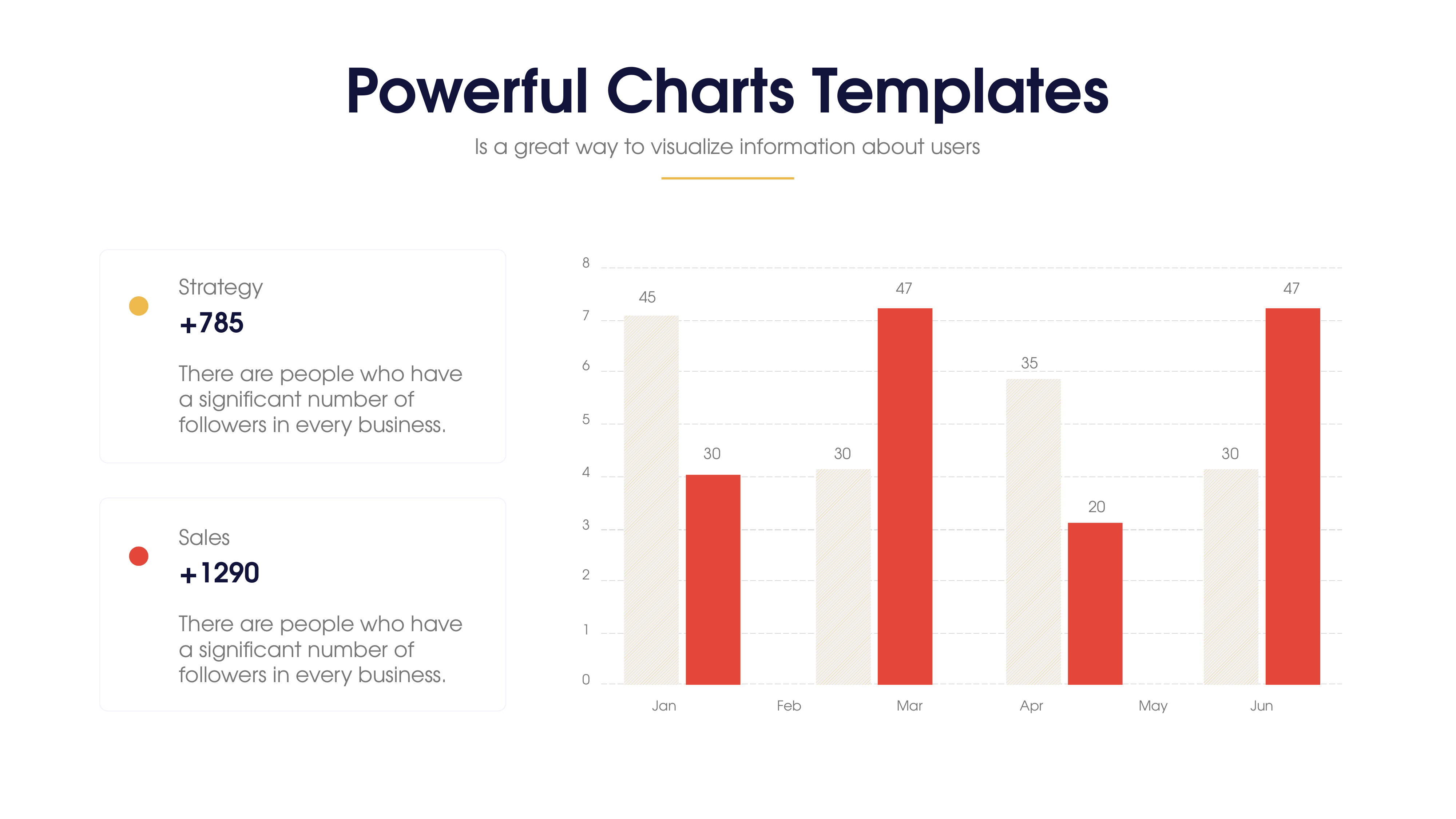

Powerful Charts Templates
Is a great way to visualize information about users

8

Strategy
+785

47
47
45
7

6
35
There are people who have a significant number of followers in every business.

5
30
30
30
4
20

3
Sales
+1290

2
There are people who have a significant number of followers in every business.
1
0
Jan
Feb
Mar
Apr
May
Jun